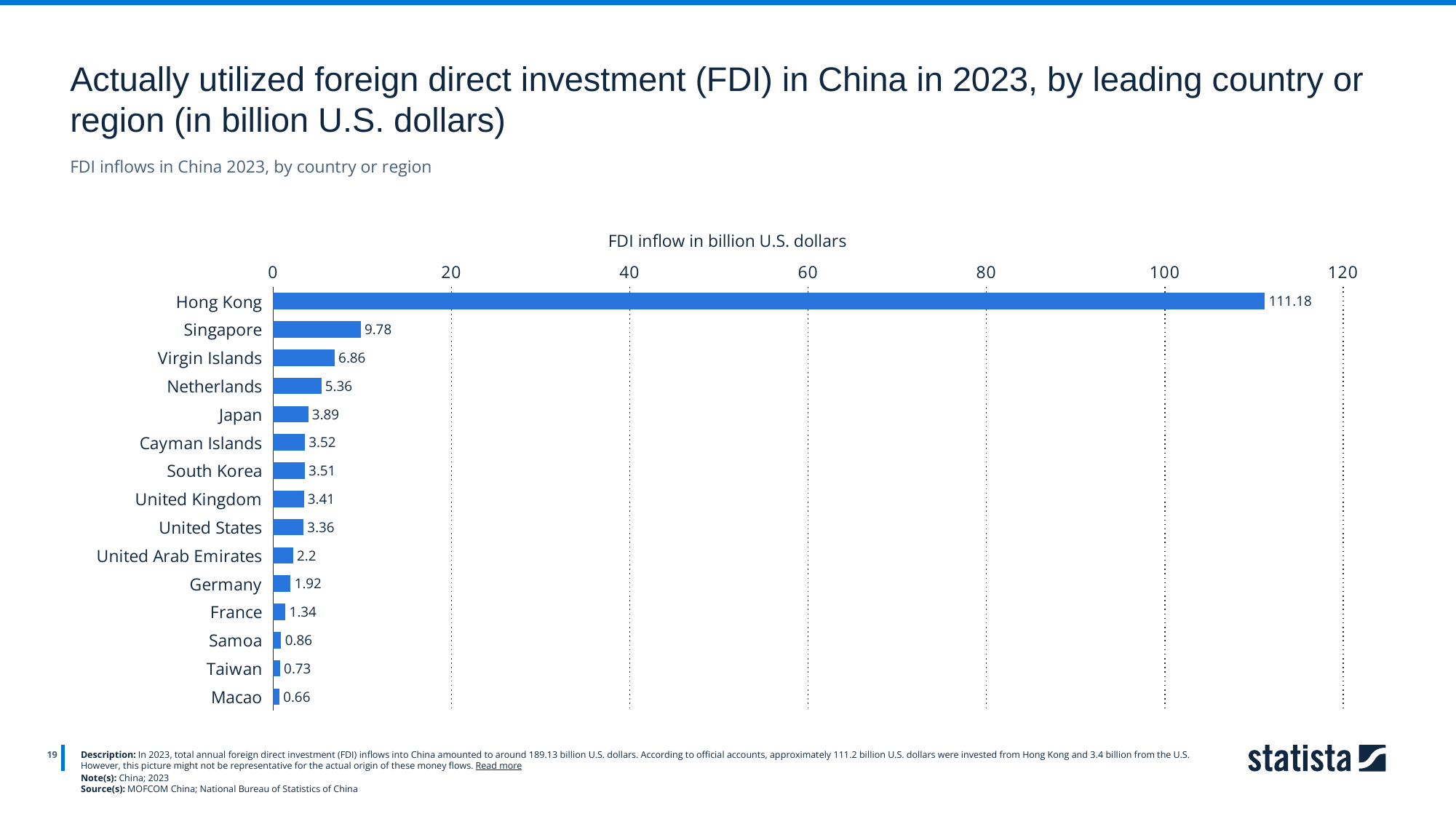

Actually utilized foreign direct investment (FDI) in China in 2023, by leading country or region (in billion U.S. dollars)
FDI inflows in China 2023, by country or region
FDI inflow in billion U.S. dollars

### Chart

| Category | 2023 |
|---|---|
| Hong Kong | 111.18 |
| Singapore | 9.78 |
| Virgin Islands | 6.86 |
| Netherlands | 5.36 |
| Japan | 3.89 |
| Cayman Islands | 3.52 |
| South Korea | 3.51 |
| United Kingdom | 3.41 |
| United States | 3.36 |
| United Arab Emirates | 2.2 |
| Germany | 1.92 |
| France | 1.34 |
| Samoa | 0.86 |
| Taiwan | 0.73 |
| Macao | 0.66 |
19
Description: In 2023, total annual foreign direct investment (FDI) inflows into China amounted to around 189.13 billion U.S. dollars. According to official accounts, approximately 111.2 billion U.S. dollars were invested from Hong Kong and 3.4 billion from the U.S. However, this picture might not be representative for the actual origin of these money flows. Read more
Note(s): China; 2023
Source(s): MOFCOM China; National Bureau of Statistics of China